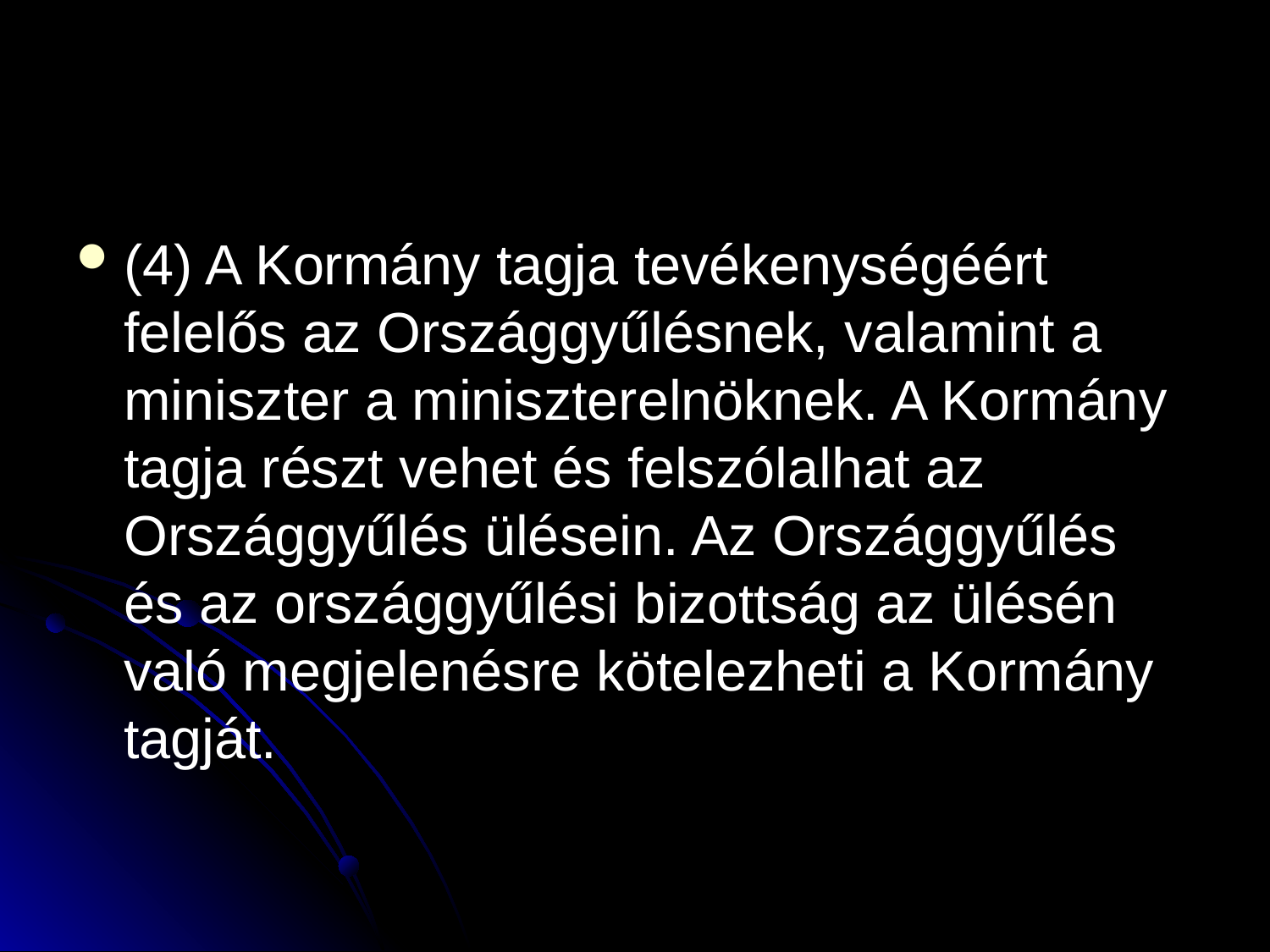

#
(4) A Kormány tagja tevékenységéért felelős az Országgyűlésnek, valamint a miniszter a miniszterelnöknek. A Kormány tagja részt vehet és felszólalhat az Országgyűlés ülésein. Az Országgyűlés és az országgyűlési bizottság az ülésén való megjelenésre kötelezheti a Kormány tagját.